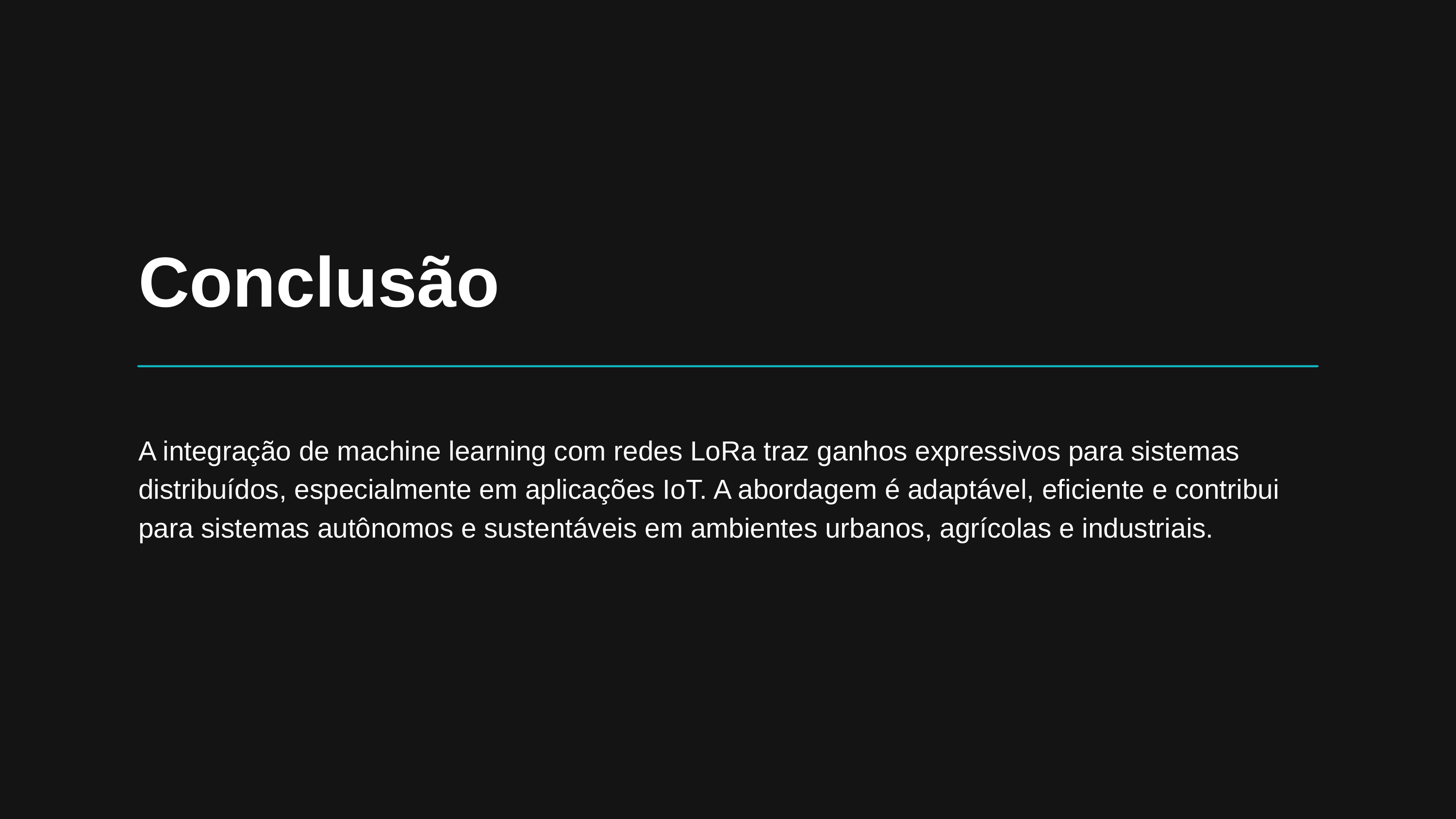

Conclusão

A integração de machine learning com redes LoRa traz ganhos expressivos para sistemas distribuídos, especialmente em aplicações IoT. A abordagem é adaptável, eficiente e contribui para sistemas autônomos e sustentáveis em ambientes urbanos, agrícolas e industriais.